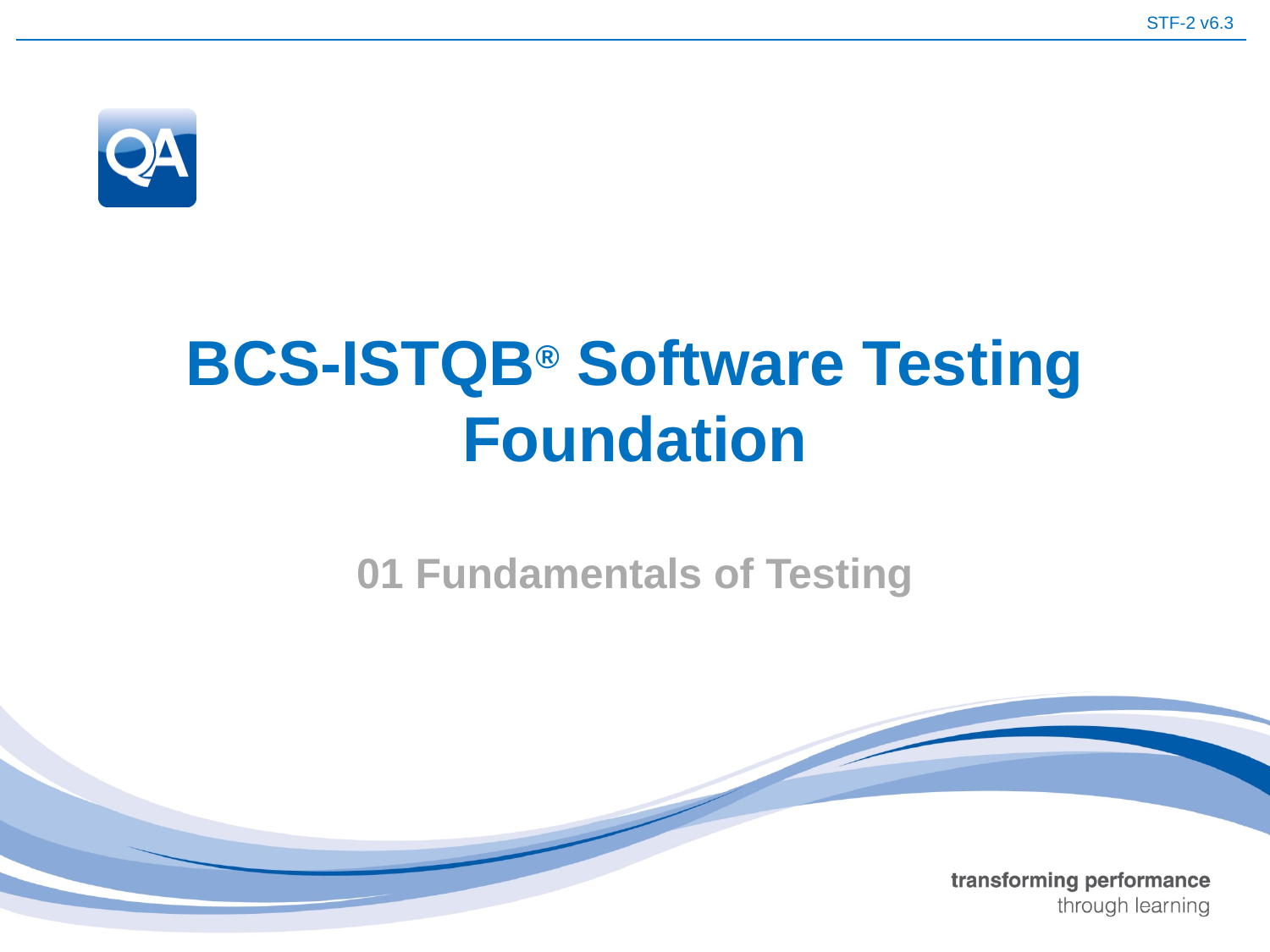

# BCS-ISTQB® Software Testing Foundation
01 Fundamentals of Testing